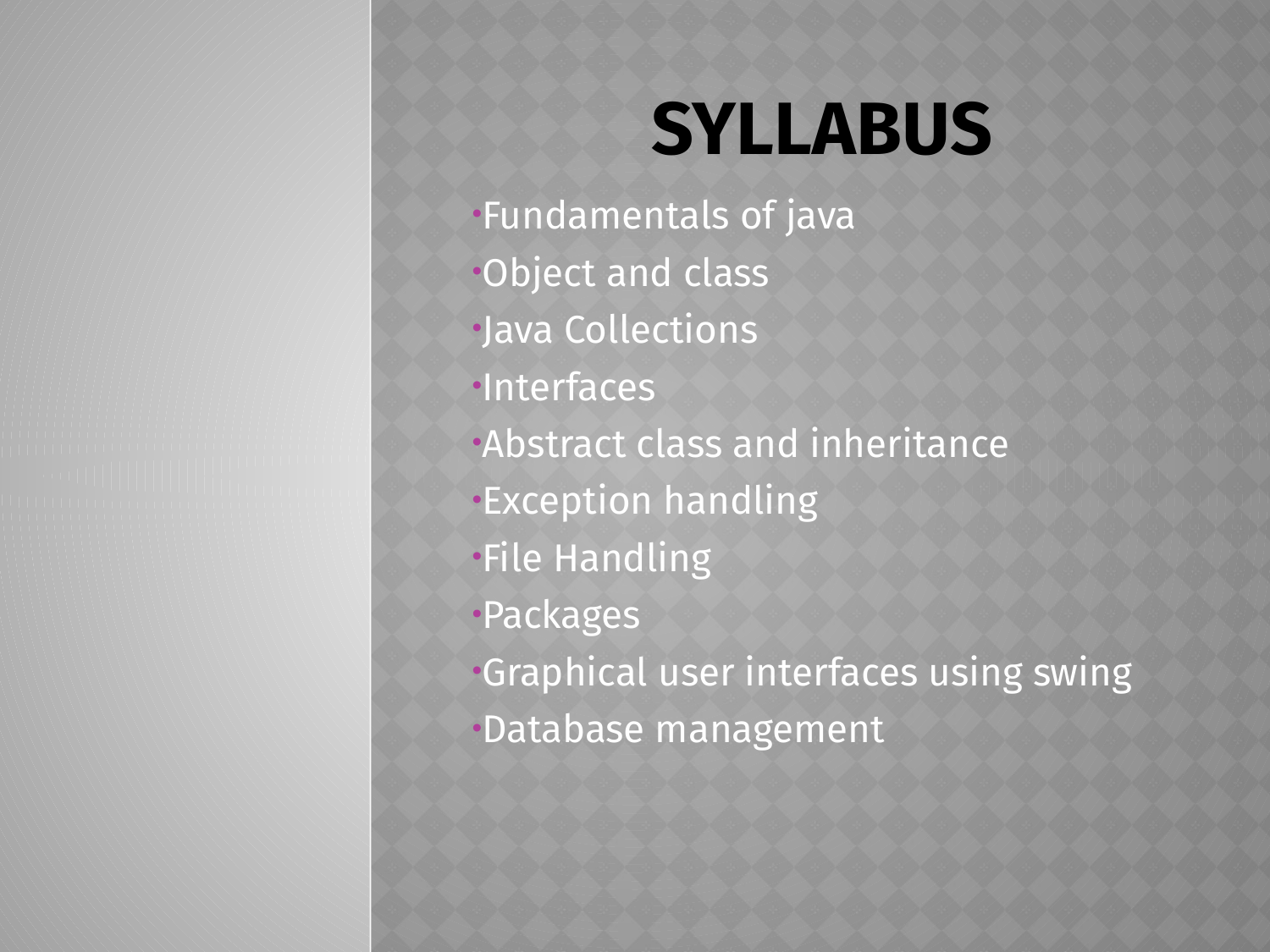

# Syllabus
Fundamentals of java
Object and class
Java Collections
Interfaces
Abstract class and inheritance
Exception handling
File Handling
Packages
Graphical user interfaces using swing
Database management